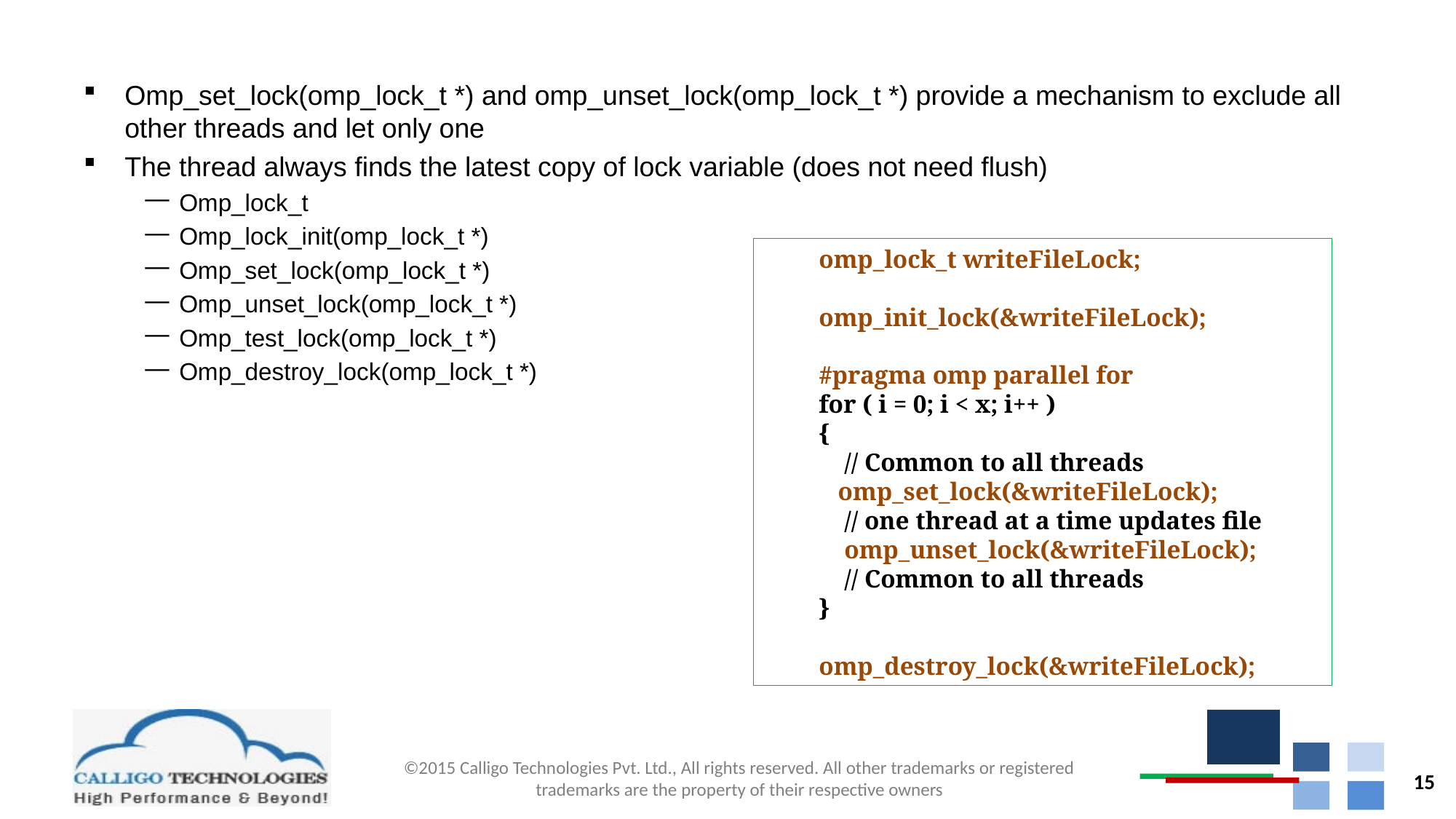

# LOCK
Omp_set_lock(omp_lock_t *) and omp_unset_lock(omp_lock_t *) provide a mechanism to exclude all other threads and let only one
The thread always finds the latest copy of lock variable (does not need flush)
Omp_lock_t
Omp_lock_init(omp_lock_t *)
Omp_set_lock(omp_lock_t *)
Omp_unset_lock(omp_lock_t *)
Omp_test_lock(omp_lock_t *)
Omp_destroy_lock(omp_lock_t *)

omp_lock_t writeFileLock;

omp_init_lock(&writeFileLock);

#pragma omp parallel for
for ( i = 0; i < x; i++ )
{
    // Common to all threads
   omp_set_lock(&writeFileLock);
    // one thread at a time updates file
    omp_unset_lock(&writeFileLock);
    // Common to all threads
}

omp_destroy_lock(&writeFileLock);
15